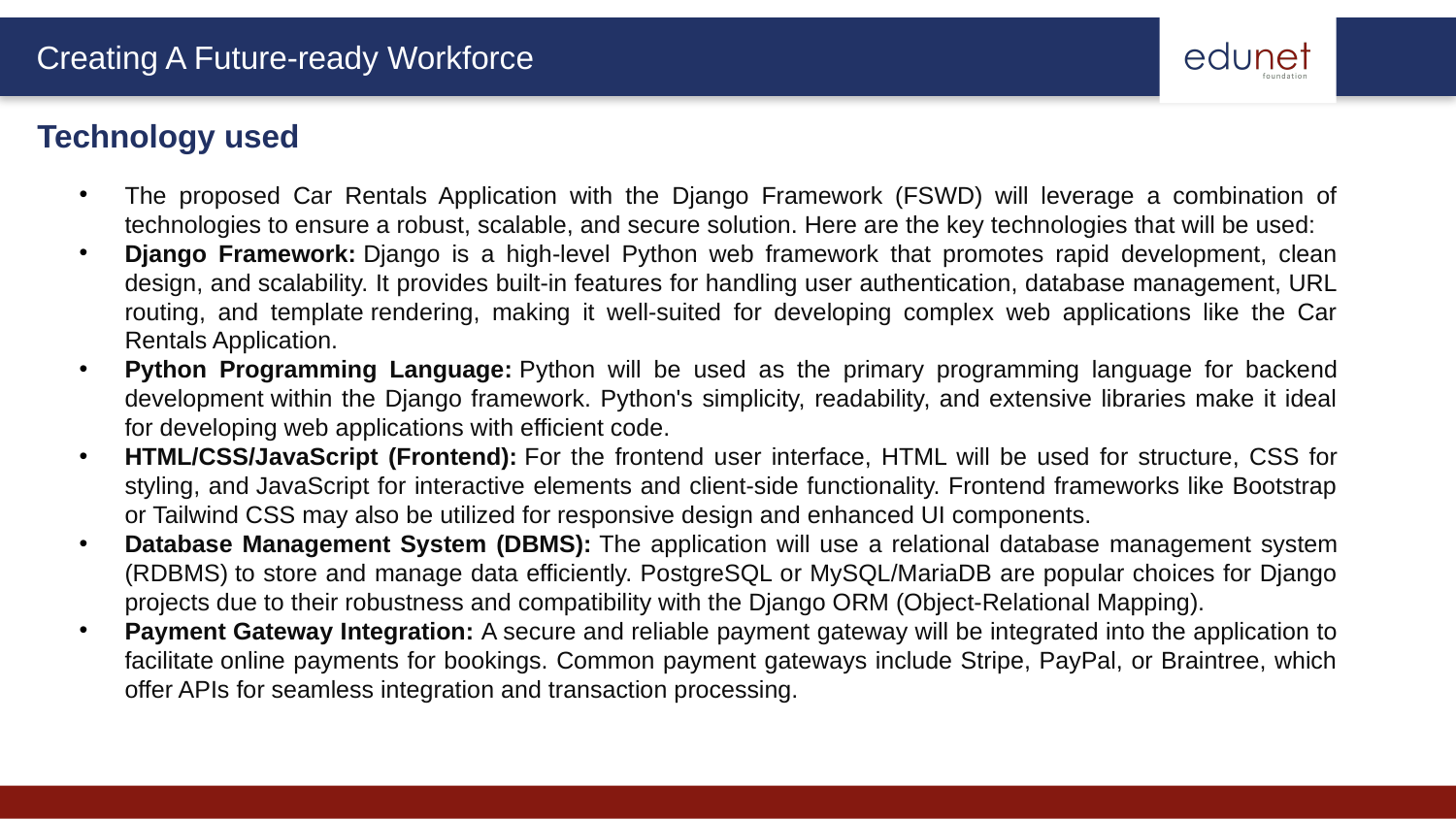

Technology used
The proposed Car Rentals Application with the Django Framework (FSWD) will leverage a combination of technologies to ensure a robust, scalable, and secure solution. Here are the key technologies that will be used:
Django Framework: Django is a high-level Python web framework that promotes rapid development, clean design, and scalability. It provides built-in features for handling user authentication, database management, URL routing, and template rendering, making it well-suited for developing complex web applications like the Car Rentals Application.
Python Programming Language: Python will be used as the primary programming language for backend development within the Django framework. Python's simplicity, readability, and extensive libraries make it ideal for developing web applications with efficient code.
HTML/CSS/JavaScript (Frontend): For the frontend user interface, HTML will be used for structure, CSS for styling, and JavaScript for interactive elements and client-side functionality. Frontend frameworks like Bootstrap or Tailwind CSS may also be utilized for responsive design and enhanced UI components.
Database Management System (DBMS): The application will use a relational database management system (RDBMS) to store and manage data efficiently. PostgreSQL or MySQL/MariaDB are popular choices for Django projects due to their robustness and compatibility with the Django ORM (Object-Relational Mapping).
Payment Gateway Integration: A secure and reliable payment gateway will be integrated into the application to facilitate online payments for bookings. Common payment gateways include Stripe, PayPal, or Braintree, which offer APIs for seamless integration and transaction processing.